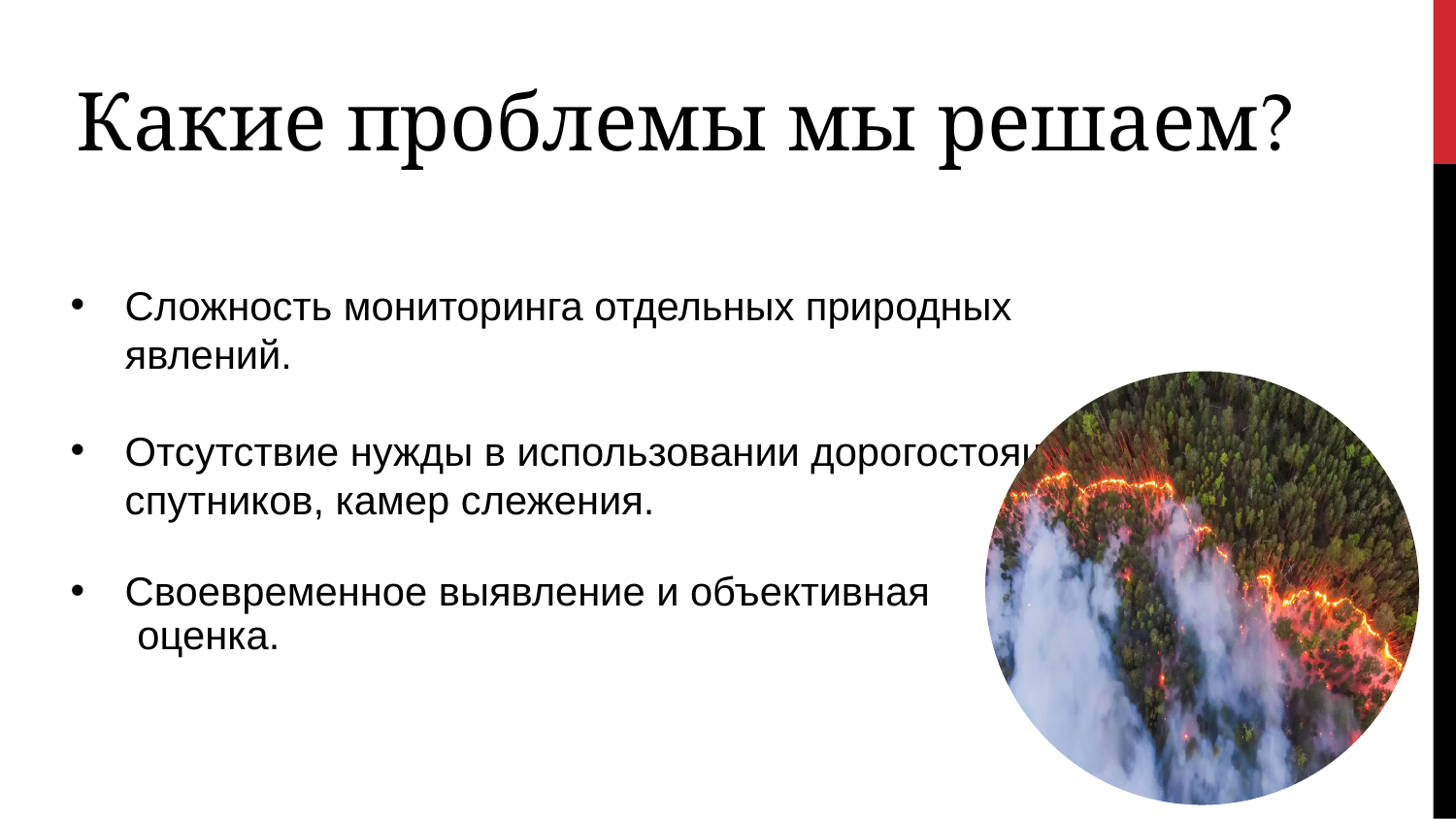

Какие проблемы мы решаем?

Сложность мониторинга отдельных природных явлений.

Отсутствие нужды в использовании дорогостоящих спутников, камер слежения.

Своевременное выявление и объективная
      оценка.